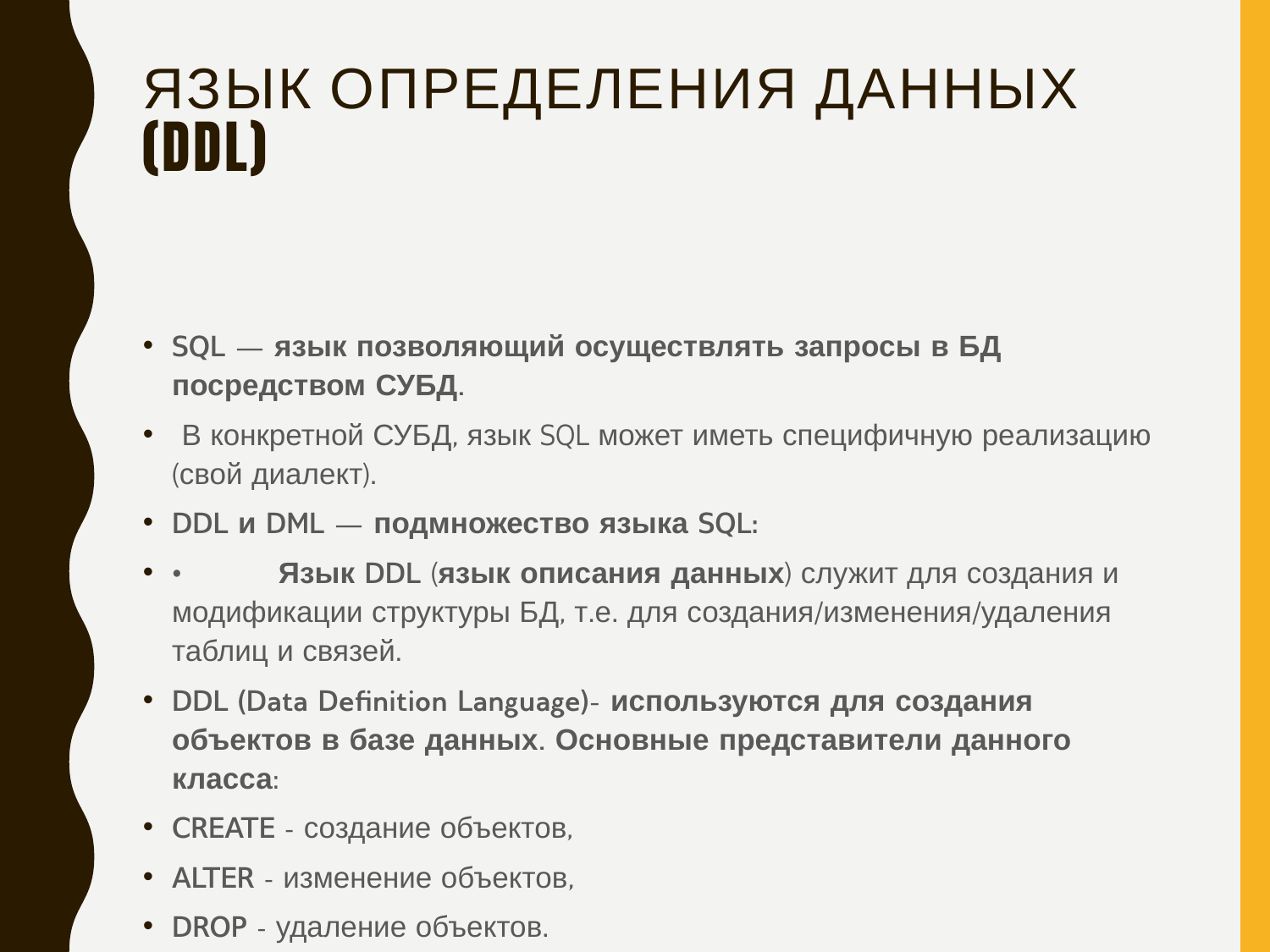

# Язык определения данных (DDL)
SQL — язык позволяющий осуществлять запросы в БД посредством СУБД.
 В конкретной СУБД, язык SQL может иметь специфичную реализацию (свой диалект).
DDL и DML — подмножество языка SQL:
•	Язык DDL (язык описания данных) служит для создания и модификации структуры БД, т.е. для создания/изменения/удаления таблиц и связей.
DDL (Data Definition Language)- используются для создания объектов в базе данных. Основные представители данного класса:
CREATE - создание объектов,
ALTER - изменение объектов,
DROP - удаление объектов.